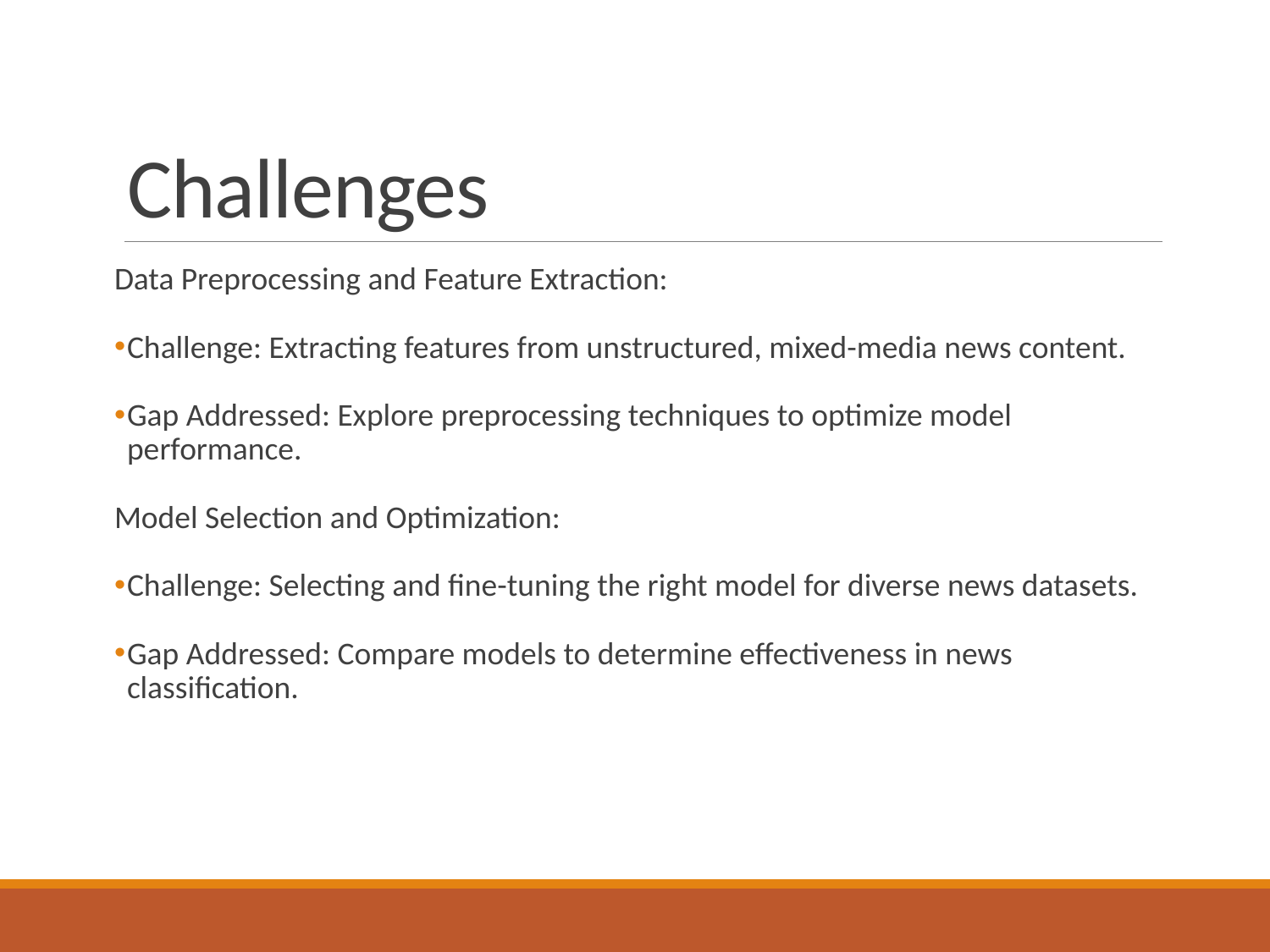

# Challenges
Data Preprocessing and Feature Extraction:
Challenge: Extracting features from unstructured, mixed-media news content.
Gap Addressed: Explore preprocessing techniques to optimize model performance.
Model Selection and Optimization:
Challenge: Selecting and fine-tuning the right model for diverse news datasets.
Gap Addressed: Compare models to determine effectiveness in news classification.